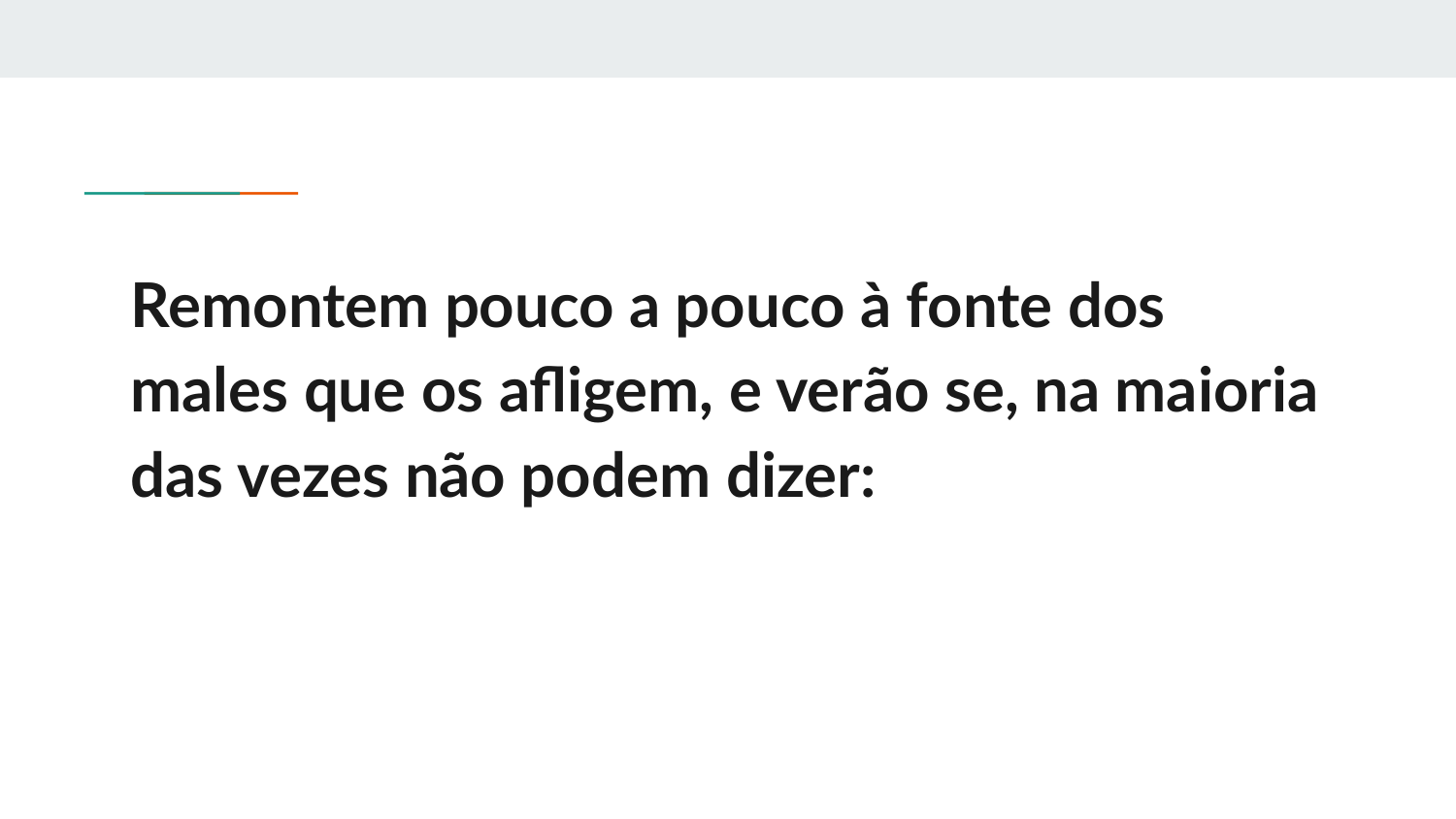

Remontem pouco a pouco à fonte dos males que os afligem, e verão se, na maioria das vezes não podem dizer: